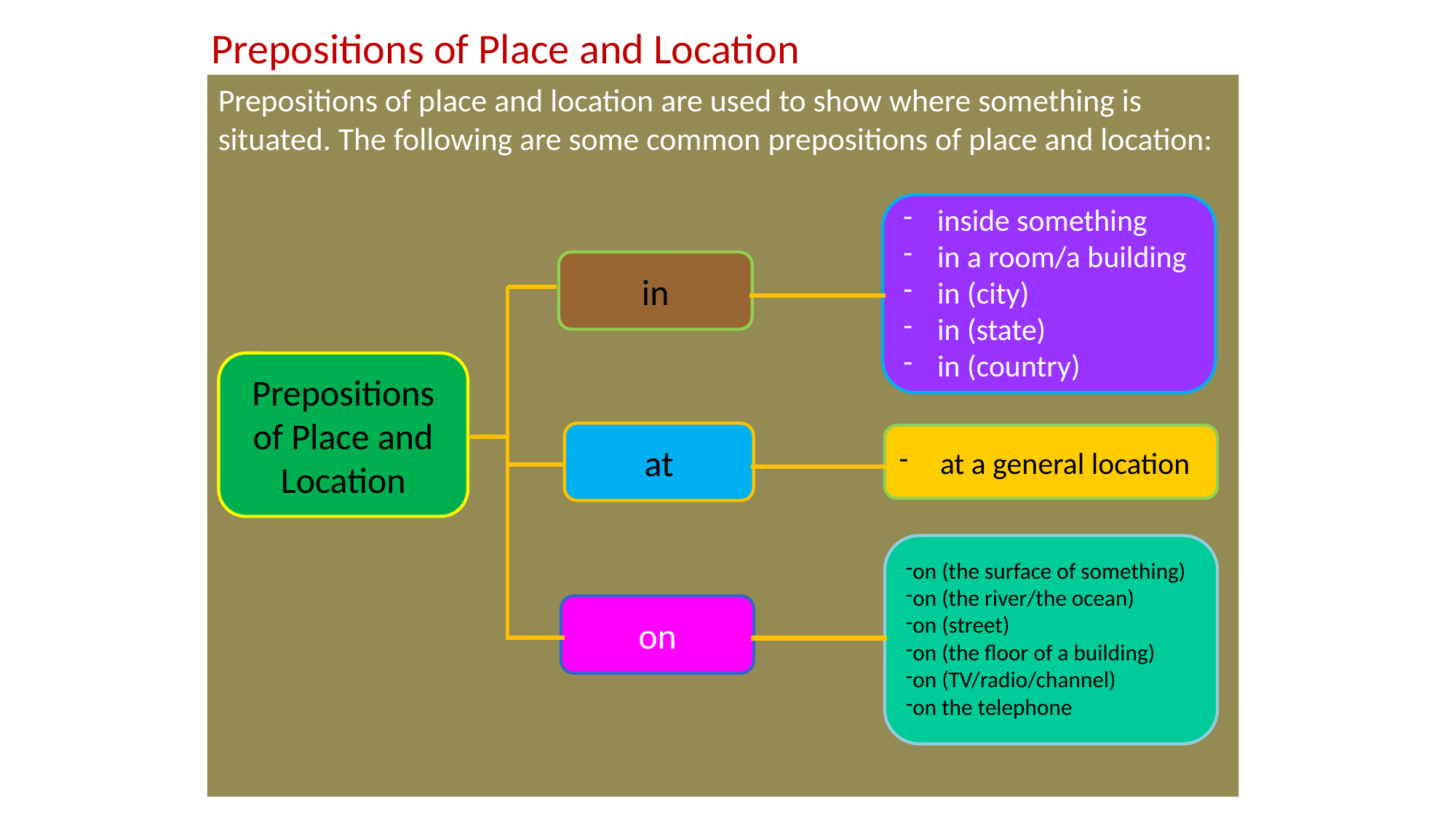

# Prepositions of Place and Location
Prepositions of place and location are used to show where something is situated. The following are some common prepositions of place and location:

inside something
in a room/a building
in (city)
in (state)
in (country)

in

Prepositions of Place and Location
at
at a general location

on (the surface of something)
on (the river/the ocean)
on (street)
on (the floor of a building)
on (TV/radio/channel)
on the telephone

on